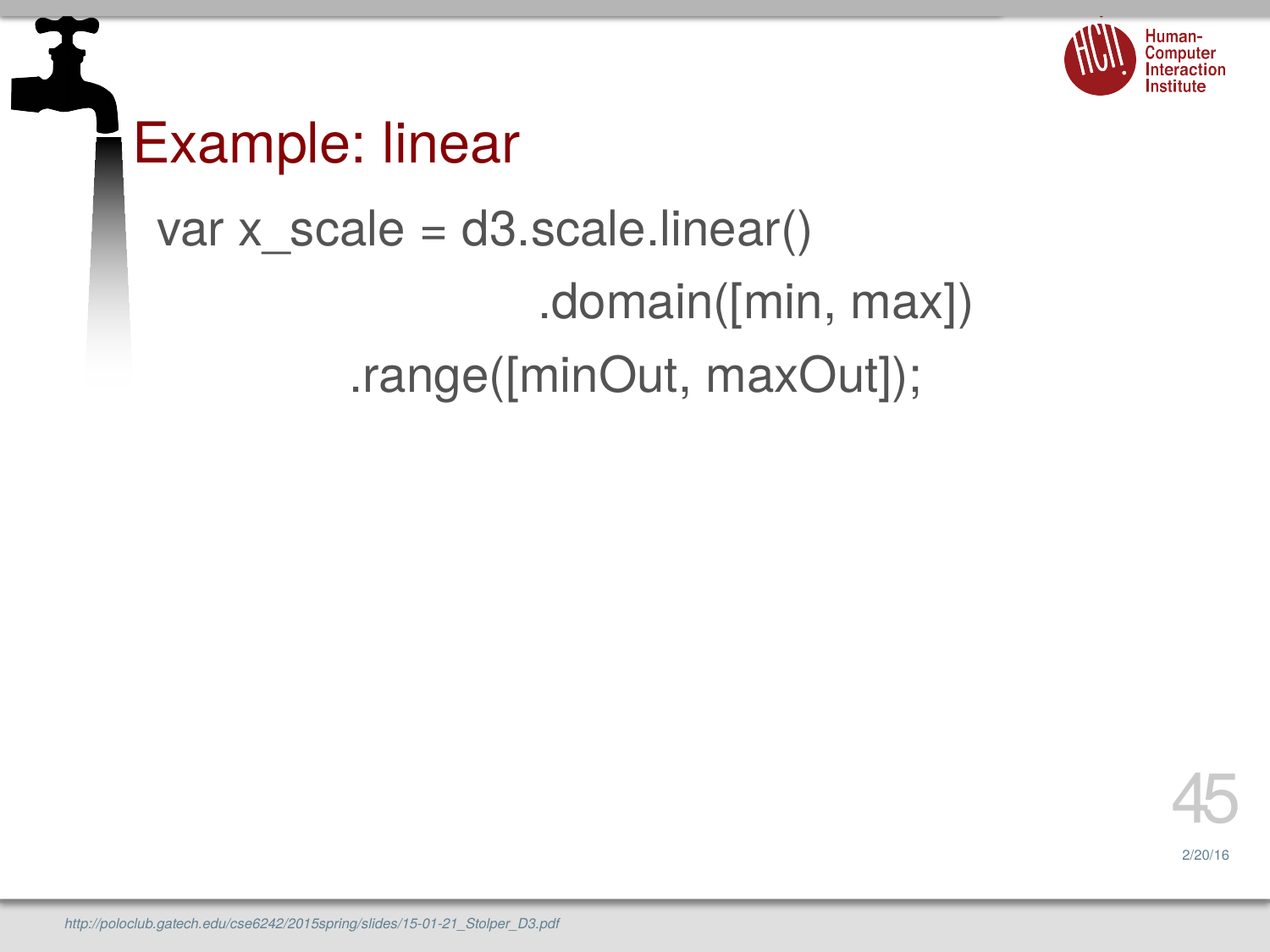

# Example: linear
var x_scale = d3.scale.linear()
			.domain([min, max])
              .range([minOut, maxOut]);

45
2/20/16
http://poloclub.gatech.edu/cse6242/2015spring/slides/15-01-21_Stolper_D3.pdf